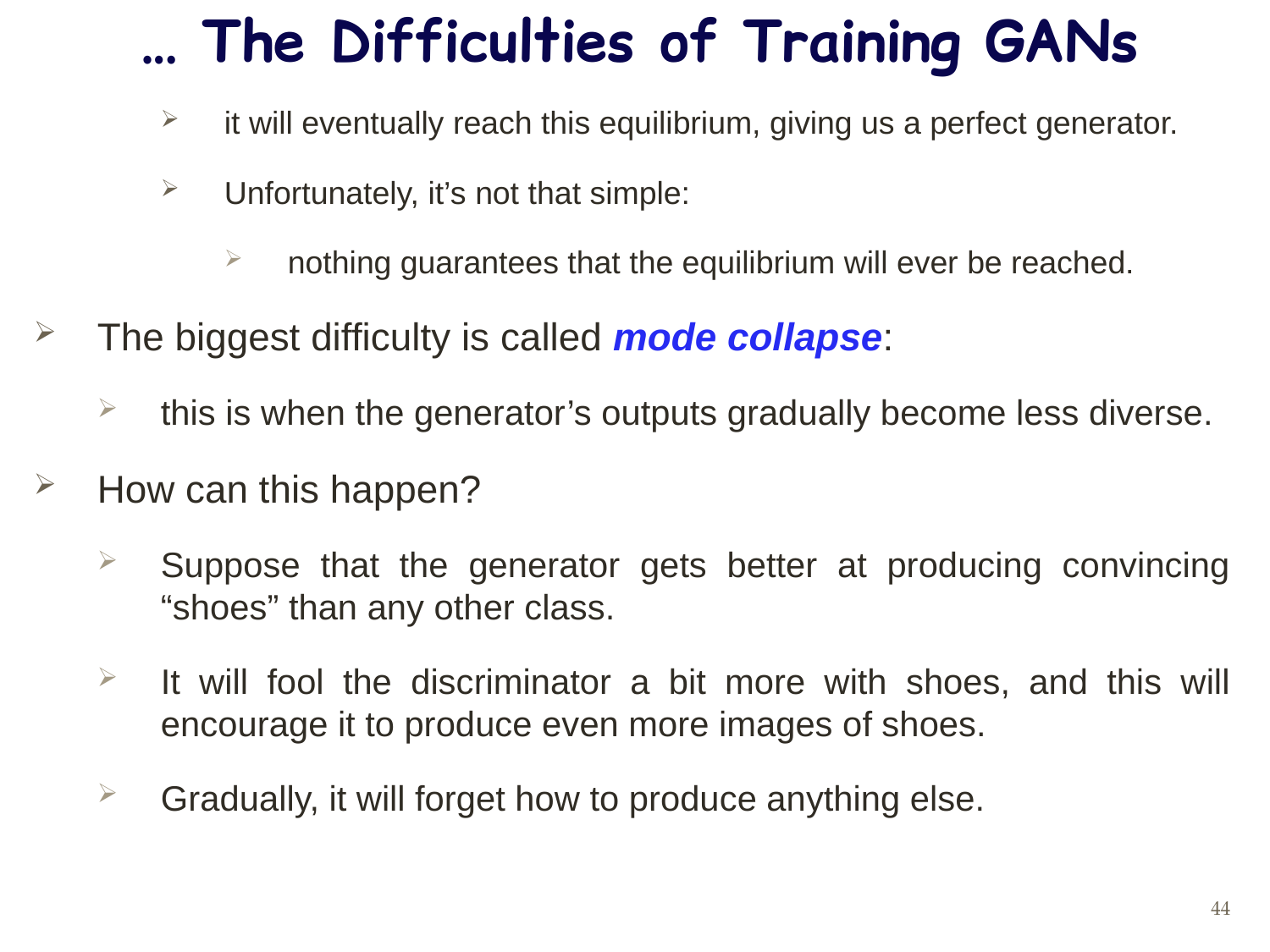

# … The Difficulties of Training GANs
it will eventually reach this equilibrium, giving us a perfect generator.
Unfortunately, it’s not that simple:
nothing guarantees that the equilibrium will ever be reached.
The biggest difficulty is called mode collapse:
this is when the generator’s outputs gradually become less diverse.
How can this happen?
Suppose that the generator gets better at producing convincing “shoes” than any other class.
It will fool the discriminator a bit more with shoes, and this will encourage it to produce even more images of shoes.
Gradually, it will forget how to produce anything else.
44